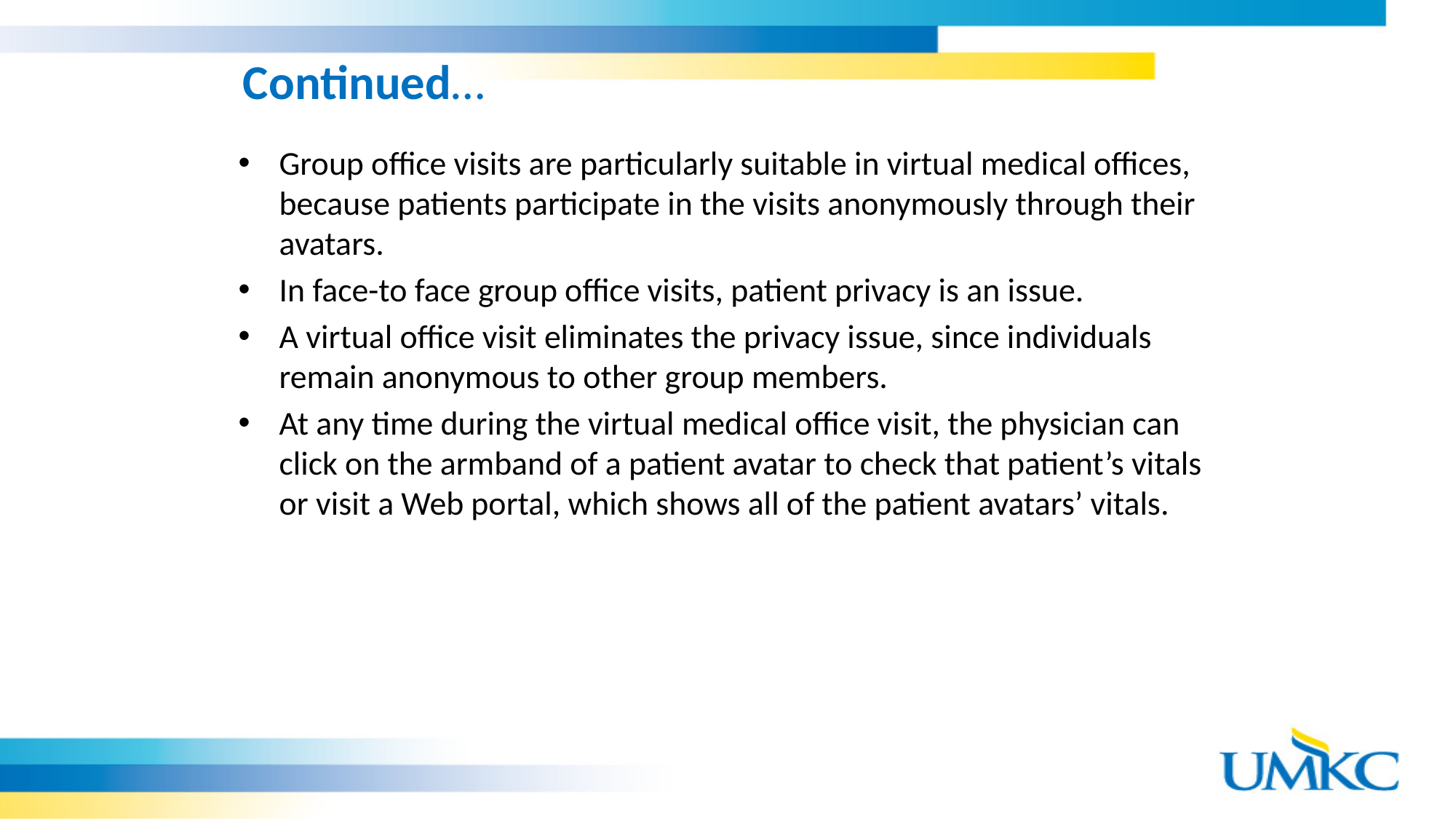

# Continued…
Group office visits are particularly suitable in virtual medical offices, because patients participate in the visits anonymously through their avatars.
In face-to face group office visits, patient privacy is an issue.
A virtual office visit eliminates the privacy issue, since individuals remain anonymous to other group members.
At any time during the virtual medical office visit, the physician can click on the armband of a patient avatar to check that patient’s vitals or visit a Web portal, which shows all of the patient avatars’ vitals.